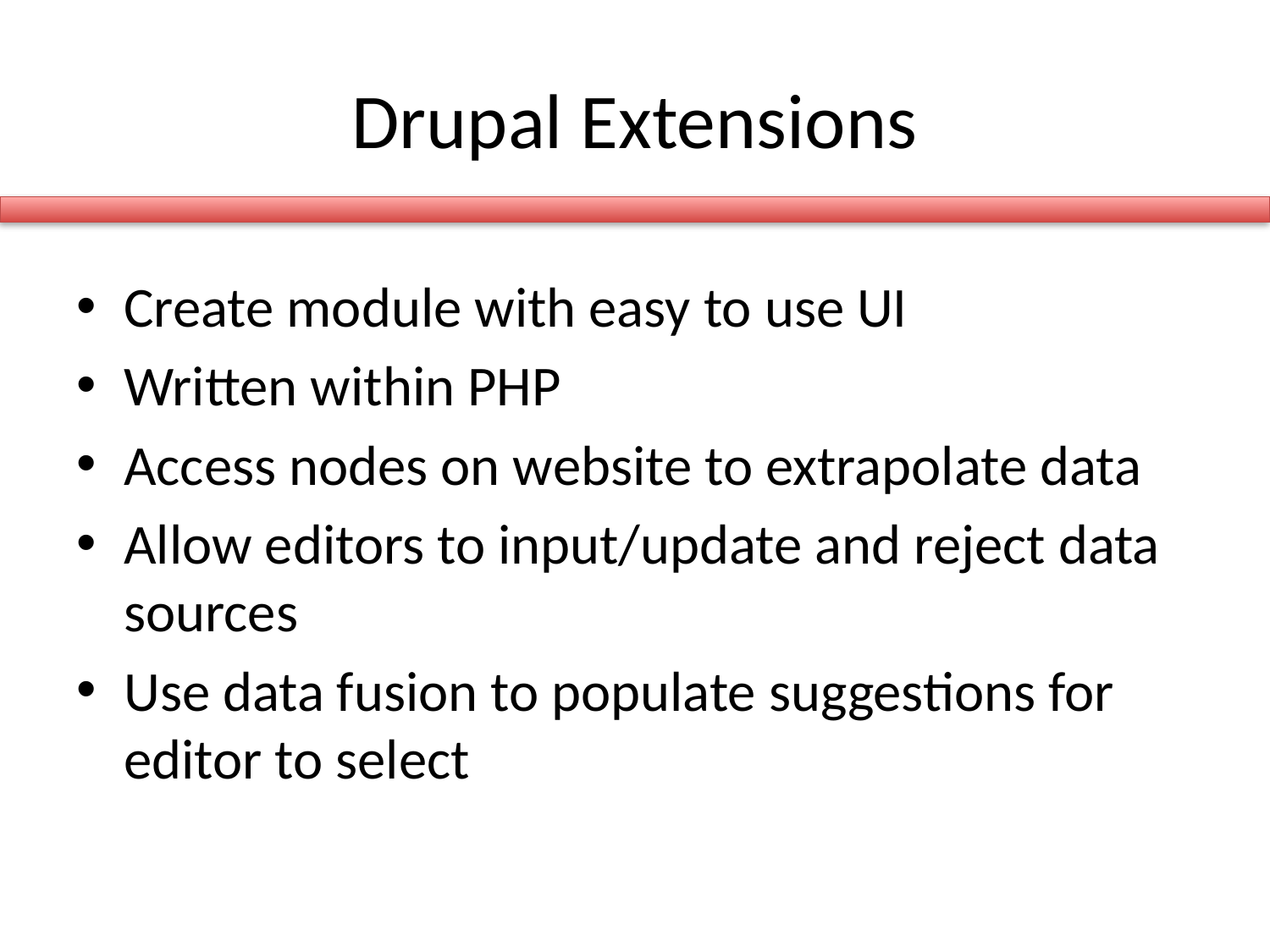

# Drupal Extensions
Create module with easy to use UI
Written within PHP
Access nodes on website to extrapolate data
Allow editors to input/update and reject data sources
Use data fusion to populate suggestions for editor to select